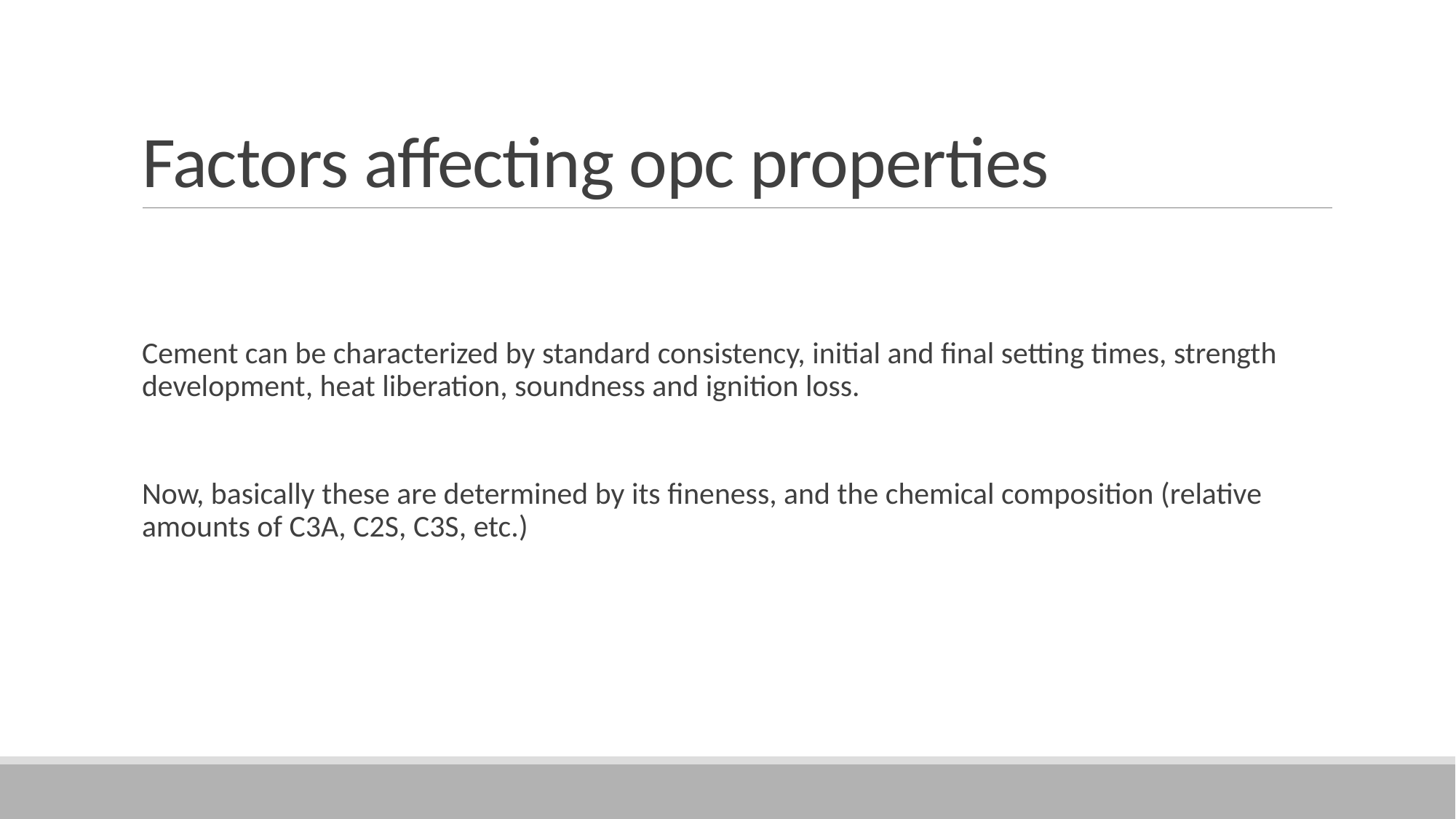

# Factors affecting opc properties

Cement can be characterized by standard consistency, initial and final setting times, strength development, heat liberation, soundness and ignition loss.

Now, basically these are determined by its fineness, and the chemical composition (relative amounts of C3A, C2S, C3S, etc.)